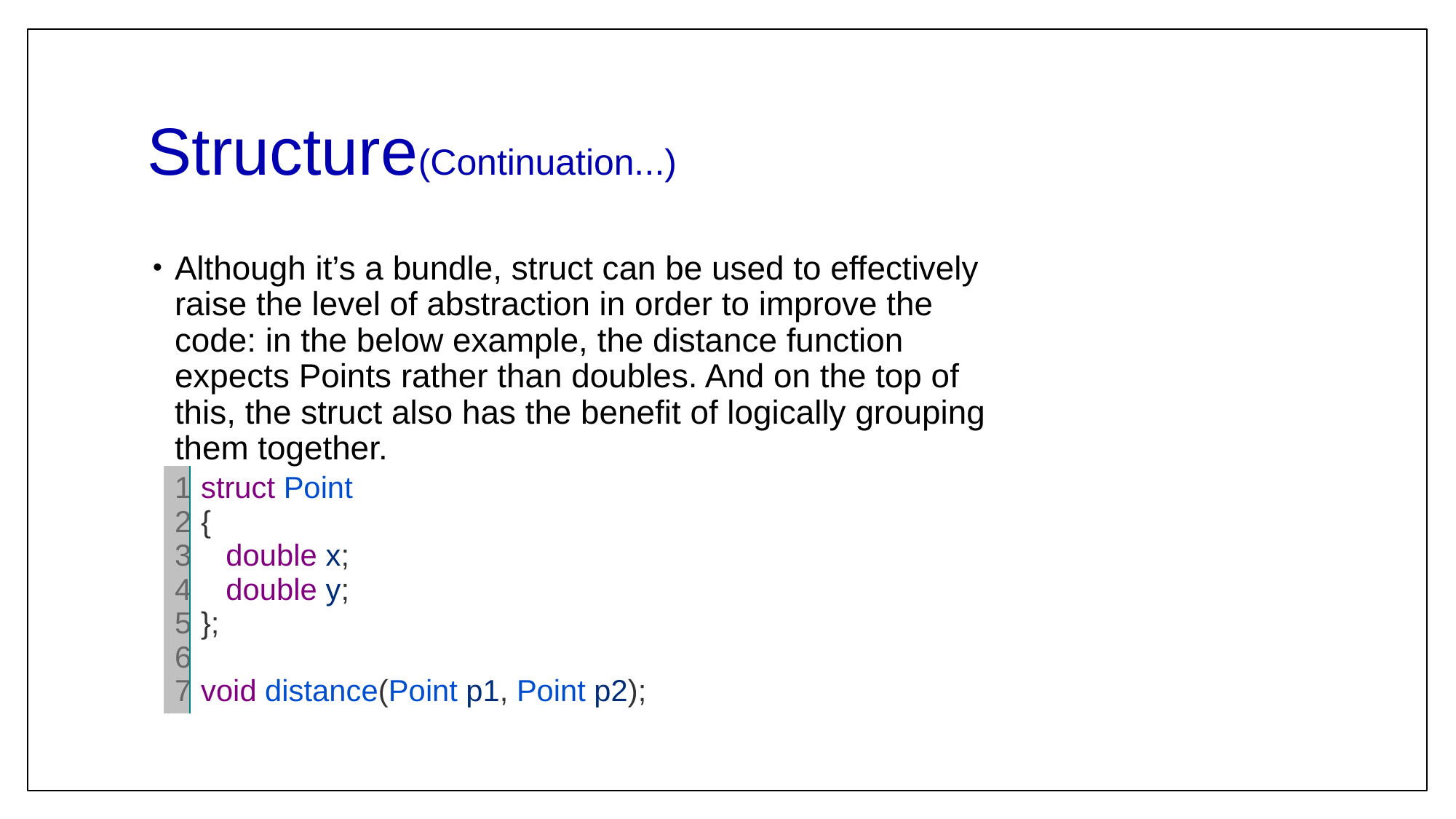

# Structure(Continuation...)
Although it’s a bundle, struct can be used to effectively raise the level of abstraction in order to improve the code: in the below example, the distance function expects Points rather than doubles. And on the top of this, the struct also has the benefit of logically grouping them together.

| 1 2 3 4 5 6 7 | struct Point {    double x;    double y; };   void distance(Point p1, Point p2); |
| --- | --- |